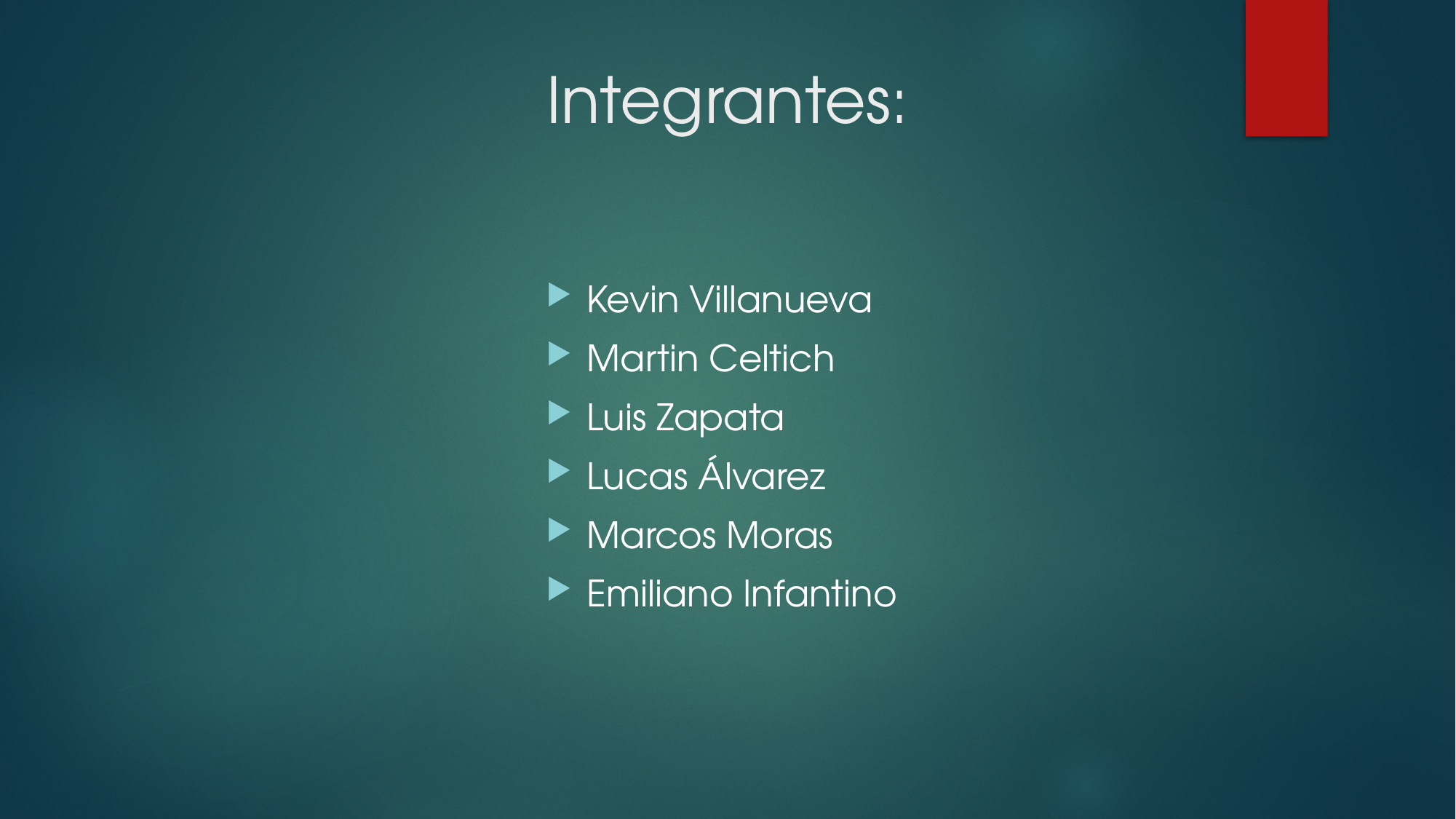

# Integrantes:
Kevin Villanueva
Martin Celtich
Luis Zapata
Lucas Álvarez
Marcos Moras
Emiliano Infantino